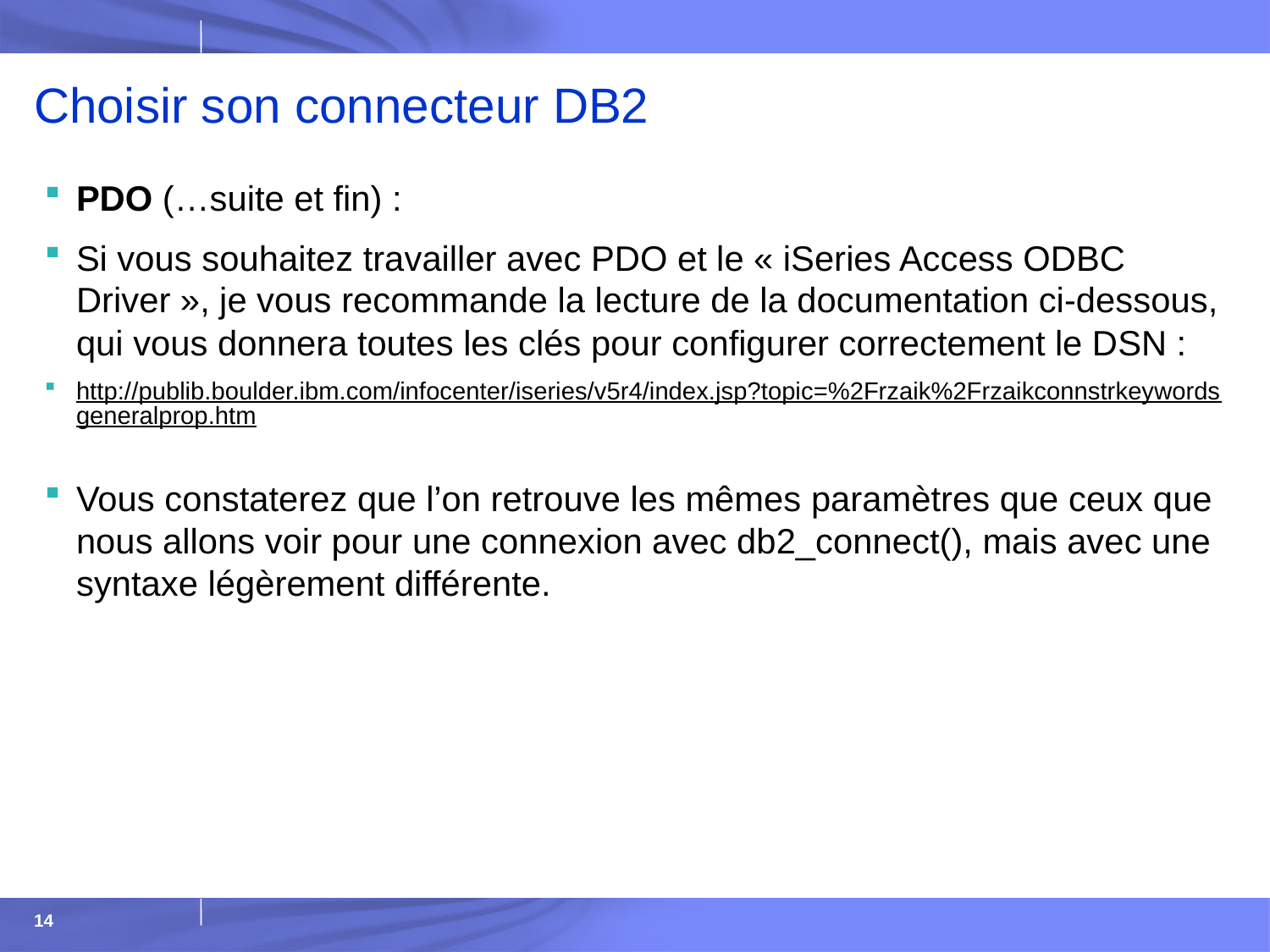

# Choisir son connecteur DB2
PDO (…suite et fin) :
Si vous souhaitez travailler avec PDO et le « iSeries Access ODBC Driver », je vous recommande la lecture de la documentation ci-dessous, qui vous donnera toutes les clés pour configurer correctement le DSN :
http://publib.boulder.ibm.com/infocenter/iseries/v5r4/index.jsp?topic=%2Frzaik%2Frzaikconnstrkeywordsgeneralprop.htm
Vous constaterez que l’on retrouve les mêmes paramètres que ceux que nous allons voir pour une connexion avec db2_connect(), mais avec une syntaxe légèrement différente.

14